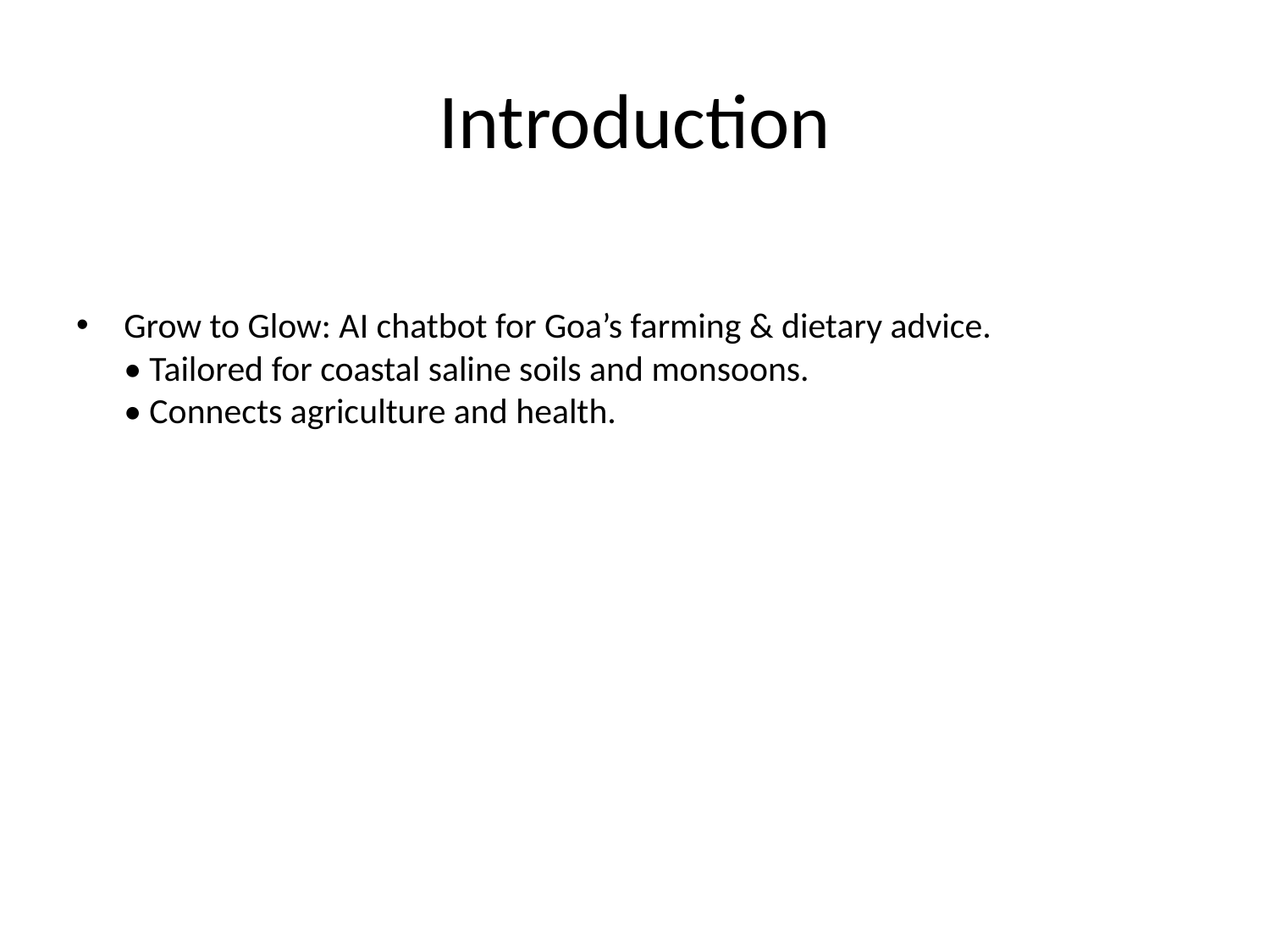

# Introduction

Grow to Glow: AI chatbot for Goa’s farming & dietary advice.
• Tailored for coastal saline soils and monsoons.
• Connects agriculture and health.